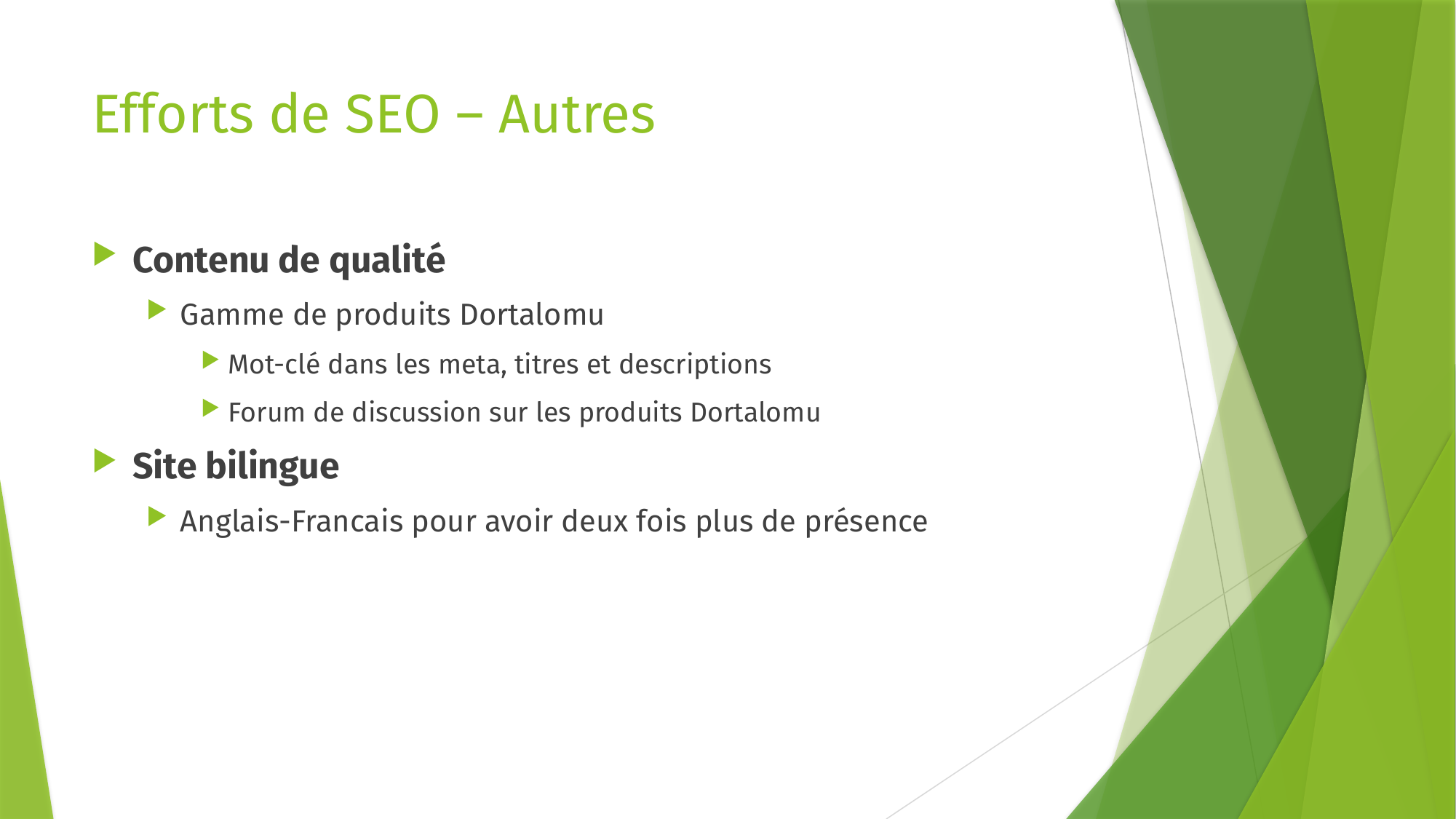

# Efforts de SEO – Autres
Contenu de qualité
Gamme de produits Dortalomu
Mot-clé dans les meta, titres et descriptions
Forum de discussion sur les produits Dortalomu
Site bilingue
Anglais-Francais pour avoir deux fois plus de présence